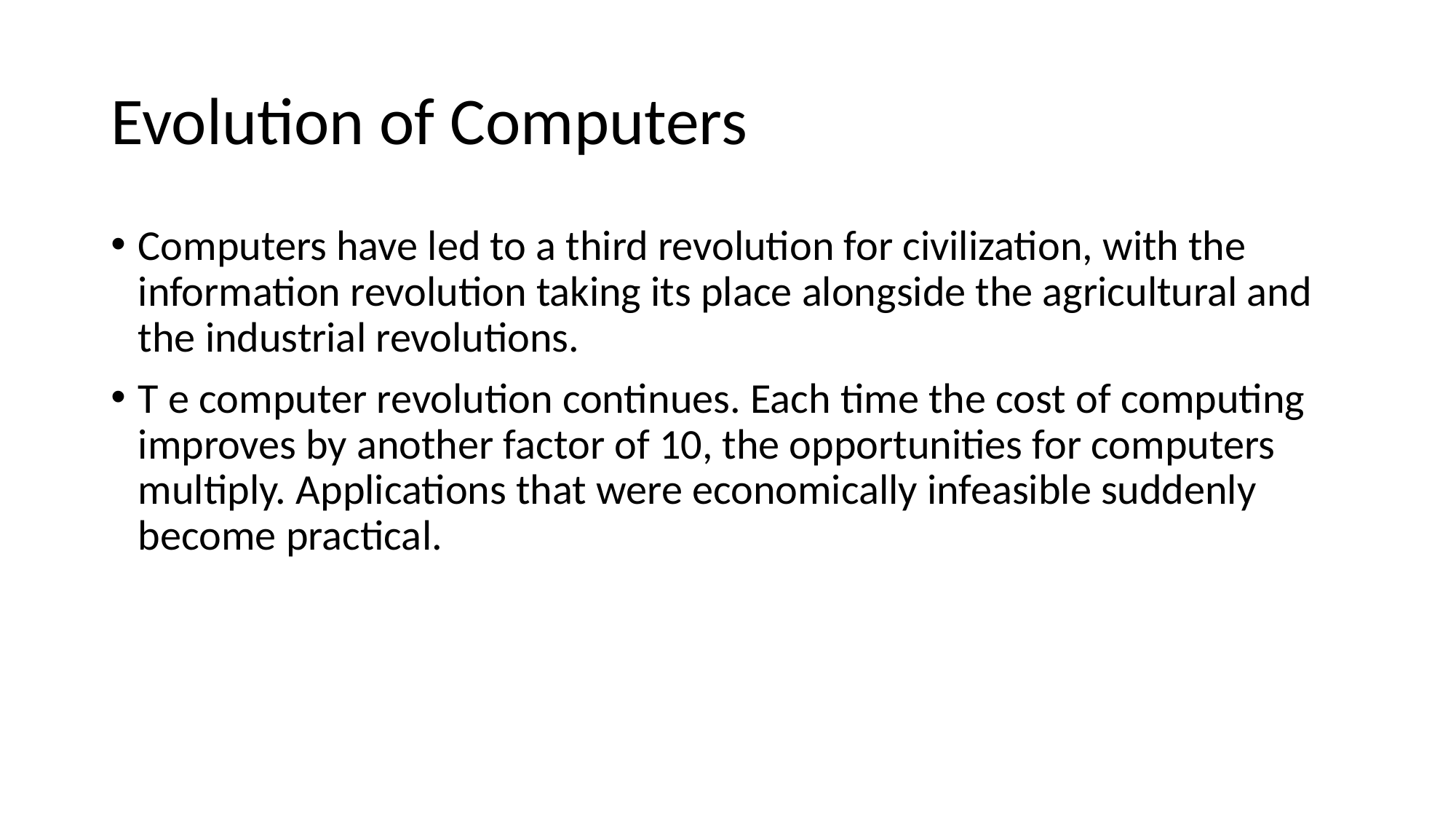

# Evolution of Computers
Computers have led to a third revolution for civilization, with the information revolution taking its place alongside the agricultural and the industrial revolutions.
T e computer revolution continues. Each time the cost of computing improves by another factor of 10, the opportunities for computers multiply. Applications that were economically infeasible suddenly become practical.